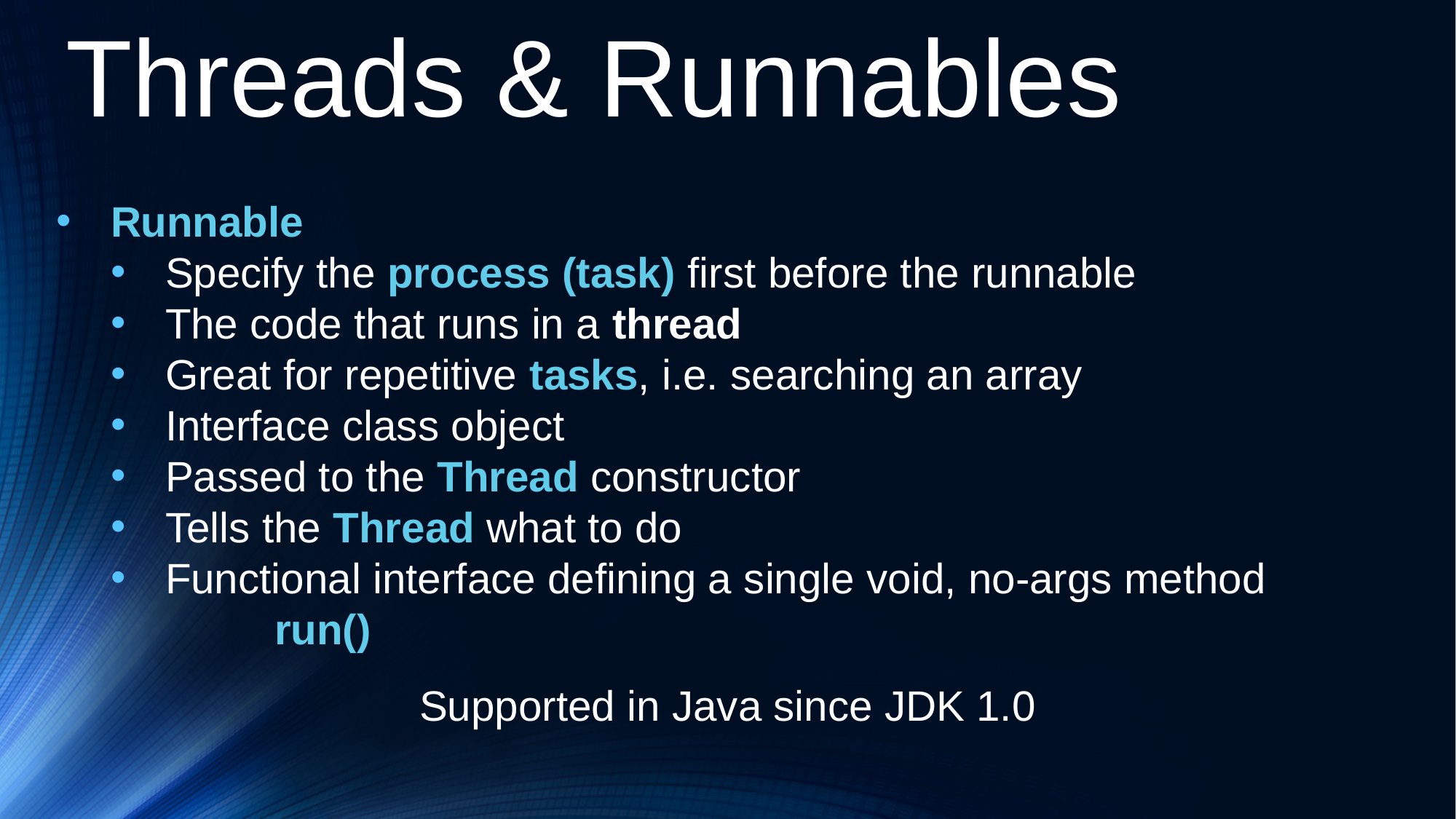

Threads & Runnables

Runnable
Specify the process (task) first before the runnable
The code that runs in a thread
Great for repetitive tasks, i.e. searching an array
Interface class object
Passed to the Thread constructor
Tells the Thread what to do
Functional interface defining a single void, no-args method
run()
Supported in Java since JDK 1.0